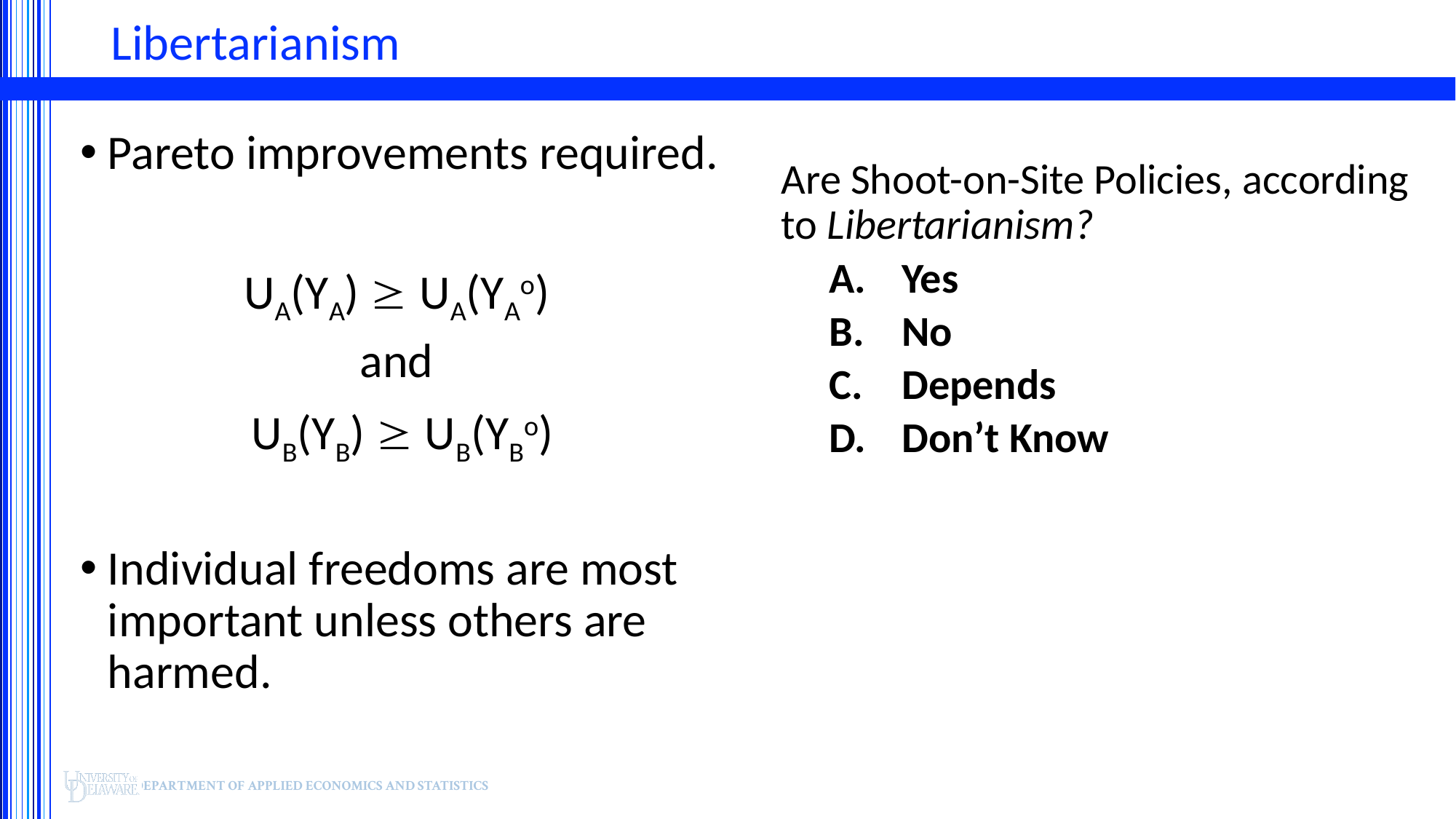

# Libertarianism
Pareto improvements required.

UA(YA) ≥ UA(YAo)
and
UB(YB) ≥ UB(YBo)

Individual freedoms are most important unless others are harmed.
Are Shoot-on-Site Policies, according to Libertarianism?
Yes
No
Depends
Don’t Know